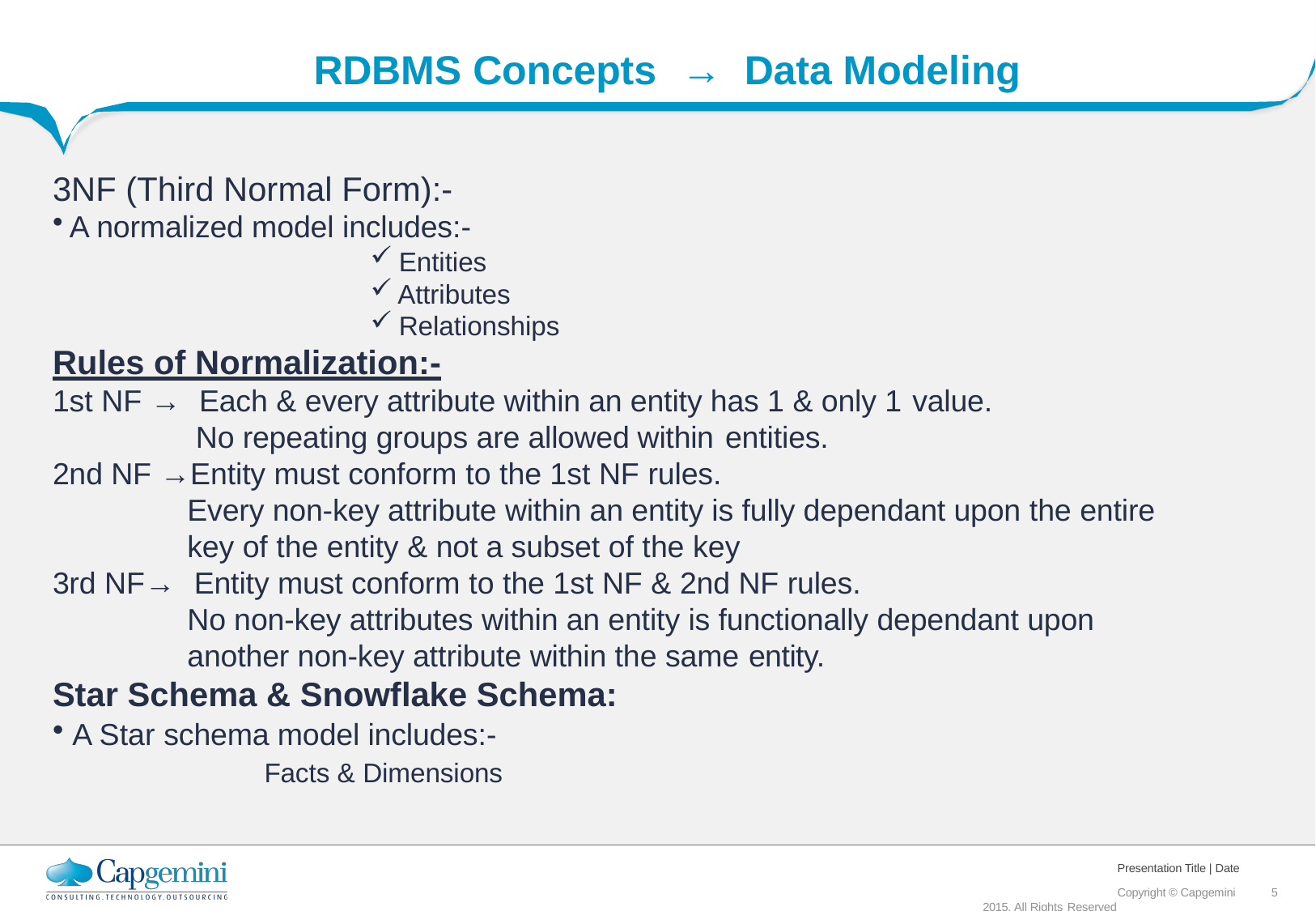

# RDBMS Concepts	→	Data Modeling
3NF (Third Normal Form):-
A normalized model includes:-
Entities
Attributes
Relationships
Rules of Normalization:-
1st NF →	Each & every attribute within an entity has 1 & only 1 value.
No repeating groups are allowed within entities.
2nd NF →Entity must conform to the 1st NF rules.
Every non-key attribute within an entity is fully dependant upon the entire  key of the entity & not a subset of the key
3rd NF→	Entity must conform to the 1st NF & 2nd NF rules.
No non-key attributes within an entity is functionally dependant upon  another non-key attribute within the same entity.
Star Schema & Snowflake Schema:
A Star schema model includes:-
Facts & Dimensions
Presentation Title | Date
Copyright © Capgemini 2015. All Rights Reserved
5